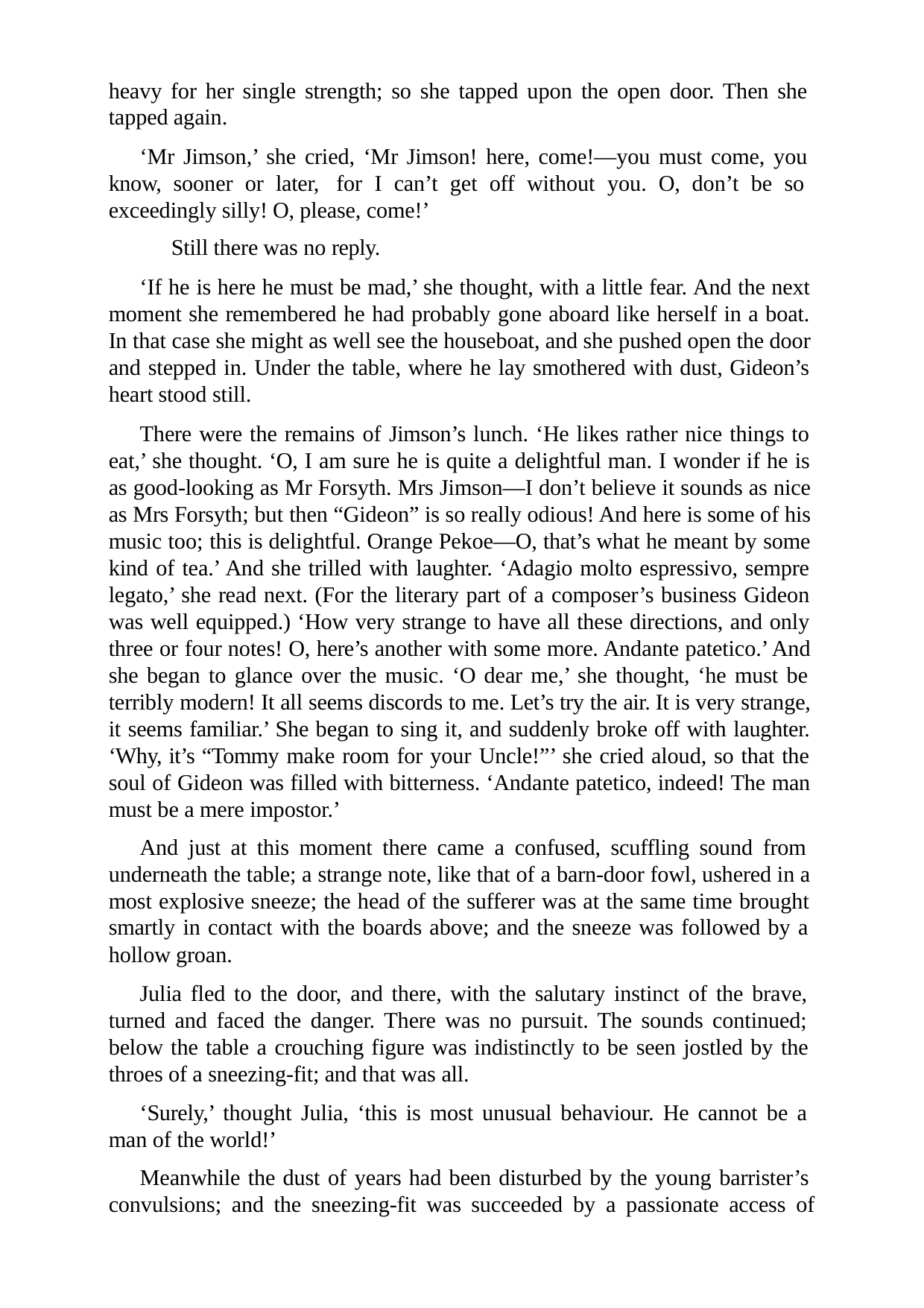

heavy for her single strength; so she tapped upon the open door. Then she  tapped again.
‘Mr Jimson,’ she cried, ‘Mr Jimson! here, come!—you must come, you  know, sooner or later, for I can’t get off without you. O, don’t be so  exceedingly silly! O, please, come!’
Still there was no reply.
‘If he is here he must be mad,’ she thought, with a little fear. And the next  moment she remembered he had probably gone aboard like herself in a boat.  In that case she might as well see the houseboat, and she pushed open the door  and stepped in. Under the table, where he lay smothered with dust, Gideon’s  heart stood still.
There were the remains of Jimson’s lunch. ‘He likes rather nice things to  eat,’ she thought. ‘O, I am sure he is quite a delightful man. I wonder if he is  as good-looking as Mr Forsyth. Mrs Jimson—I don’t believe it sounds as nice  as Mrs Forsyth; but then “Gideon” is so really odious! And here is some of his  music too; this is delightful. Orange Pekoe—O, that’s what he meant by some  kind of tea.’ And she trilled with laughter. ‘Adagio molto espressivo, sempre  legato,’ she read next. (For the literary part of a composer’s business Gideon  was well equipped.) ‘How very strange to have all these directions, and only  three or four notes! O, here’s another with some more. Andante patetico.’ And  she began to glance over the music. ‘O dear me,’ she thought, ‘he must be  terribly modern! It all seems discords to me. Let’s try the air. It is very strange,  it seems familiar.’ She began to sing it, and suddenly broke off with laughter.  ‘Why, it’s “Tommy make room for your Uncle!”’ she cried aloud, so that the  soul of Gideon was filled with bitterness. ‘Andante patetico, indeed! The man  must be a mere impostor.’
And just at this moment there came a confused, scuffling sound from  underneath the table; a strange note, like that of a barn-door fowl, ushered in a  most explosive sneeze; the head of the sufferer was at the same time brought  smartly in contact with the boards above; and the sneeze was followed by a  hollow groan.
Julia fled to the door, and there, with the salutary instinct of the brave,  turned and faced the danger. There was no pursuit. The sounds continued;  below the table a crouching figure was indistinctly to be seen jostled by the  throes of a sneezing-fit; and that was all.
‘Surely,’ thought Julia, ‘this is most unusual behaviour. He cannot be a  man of the world!’
Meanwhile the dust of years had been disturbed by the young barrister’s  convulsions; and the sneezing-fit was succeeded by a passionate access of